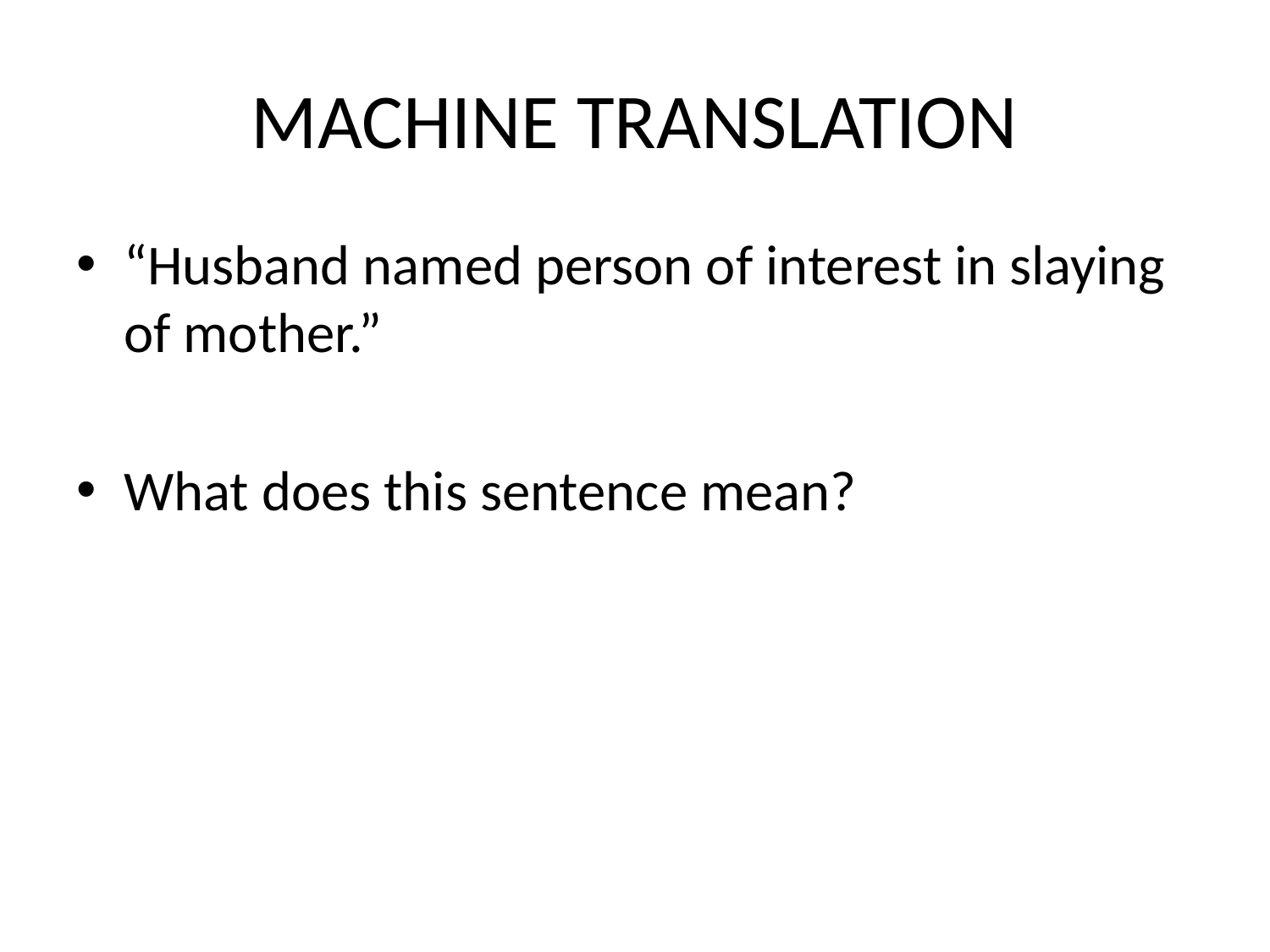

# MACHINE TRANSLATION
“Husband named person of interest in slaying of mother.”

What does this sentence mean?